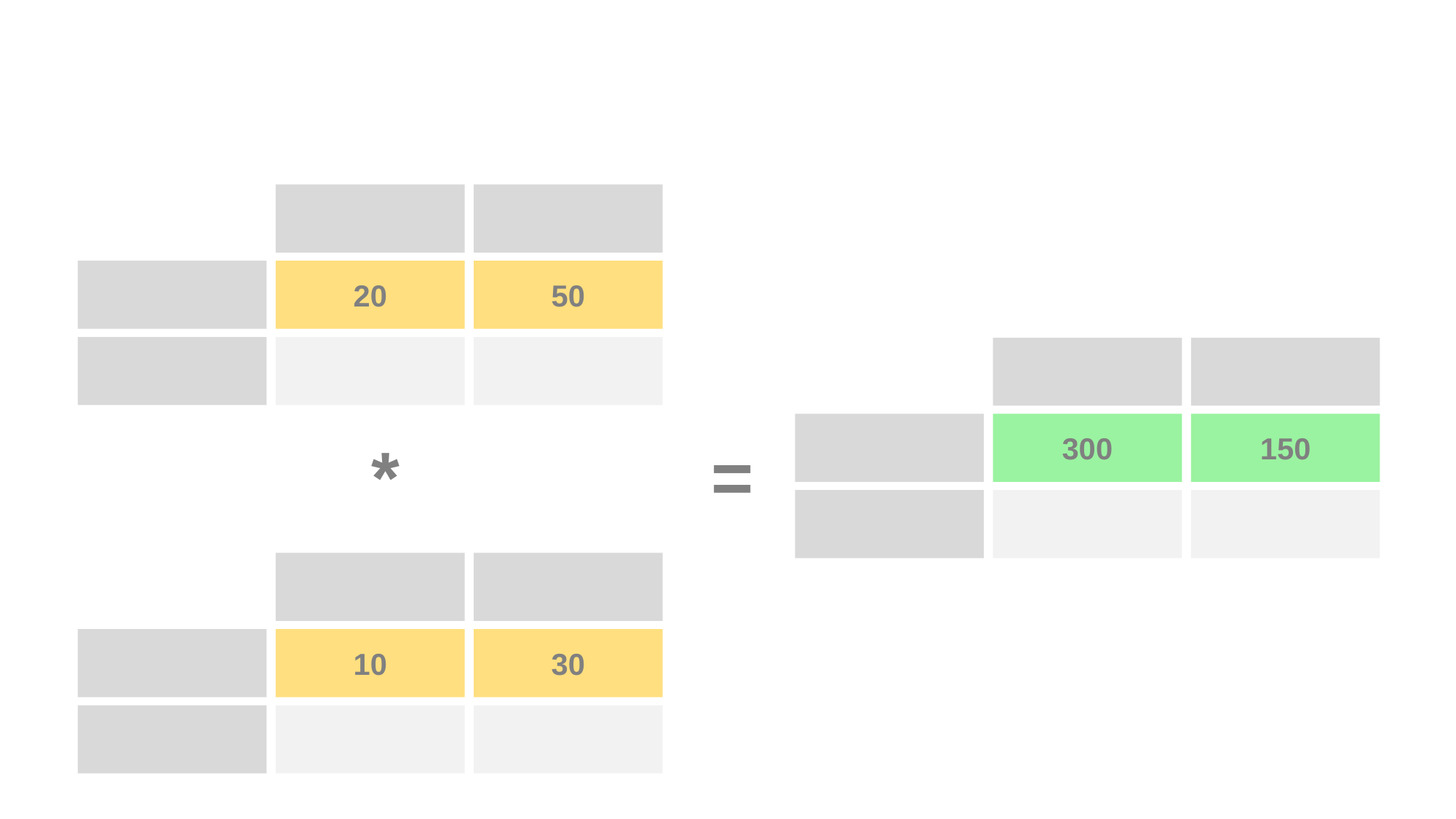

# Multiply Tables

20
50

300
150
*
=

10
30